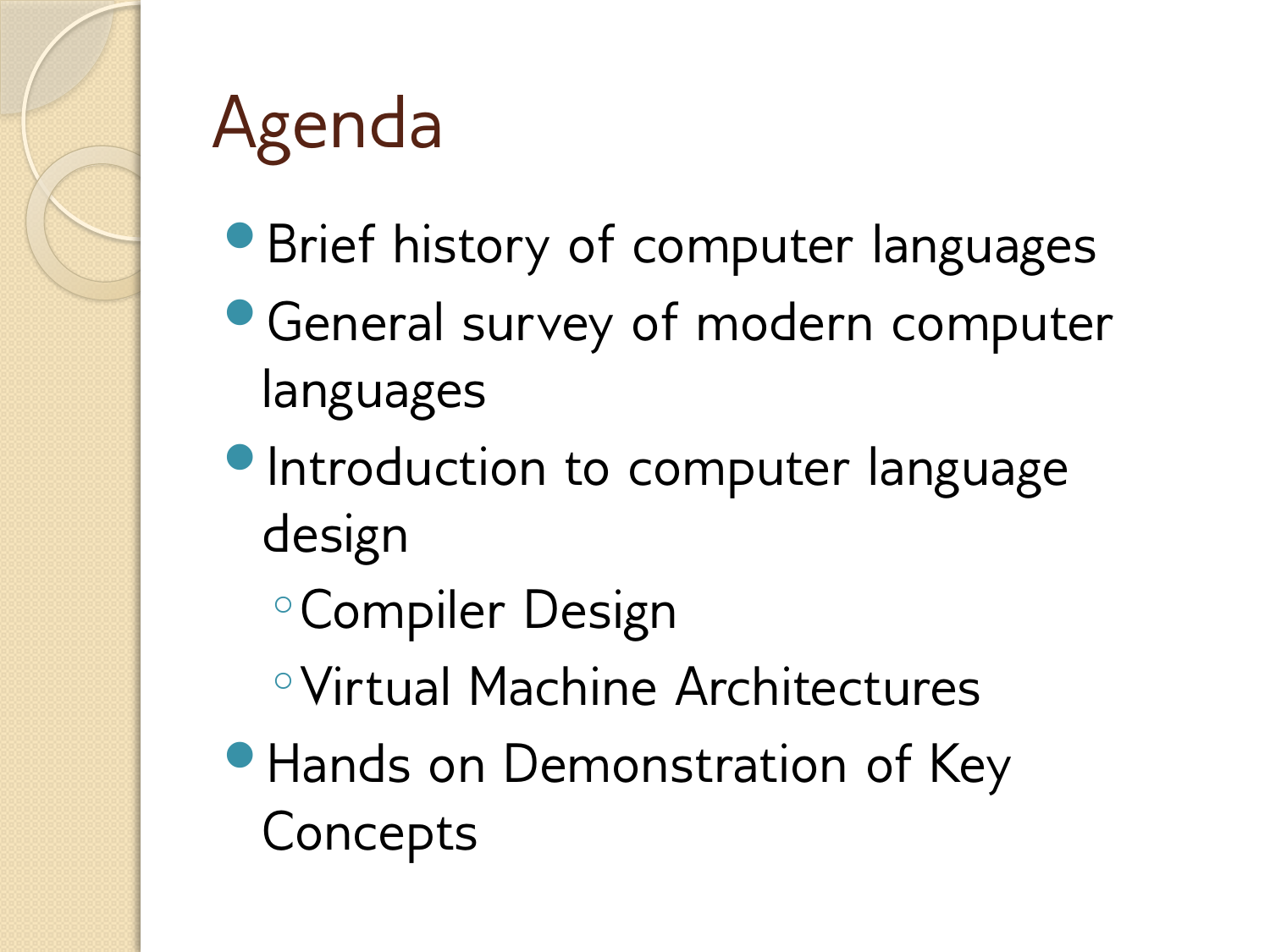

# Agenda
Brief history of computer languages
General survey of modern computer languages
Introduction to computer language design
Compiler Design
Virtual Machine Architectures
Hands on Demonstration of Key Concepts